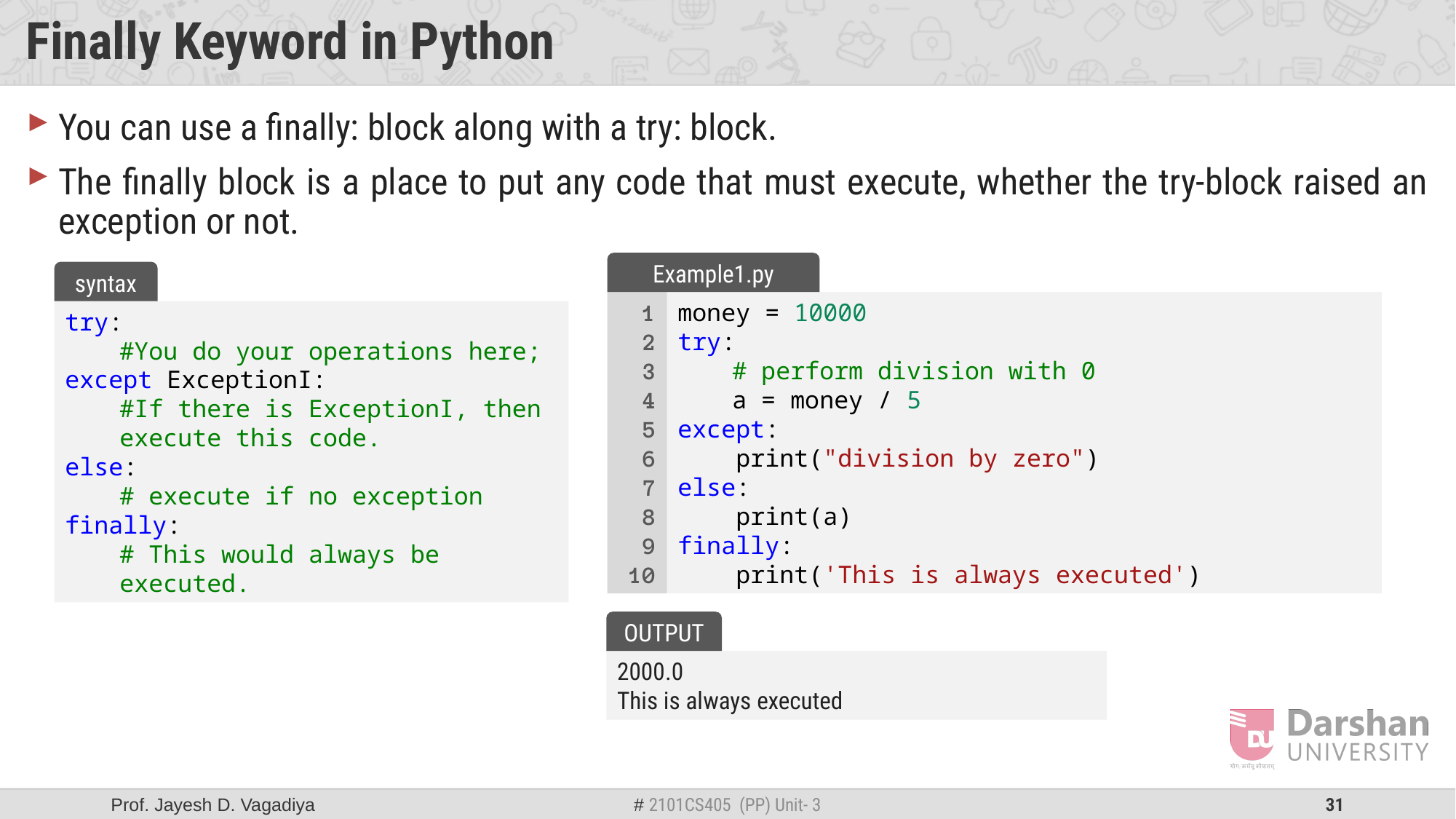

# Finally Keyword in Python
You can use a finally: block along with a try: block.
The finally block is a place to put any code that must execute, whether the try-block raised an exception or not.

Example1.py
syntax
1
2
3
4
5
6
7
8
9
10
money = 10000
try:
# perform division with 0
a = money / 5
except:
    print("division by zero")
else:
    print(a)
finally:
    print('This is always executed')
try:
#You do your operations here;
except ExceptionI:
#If there is ExceptionI, then execute this code.
else:
# execute if no exception
finally:
# This would always be executed.
OUTPUT
2000.0
This is always executed